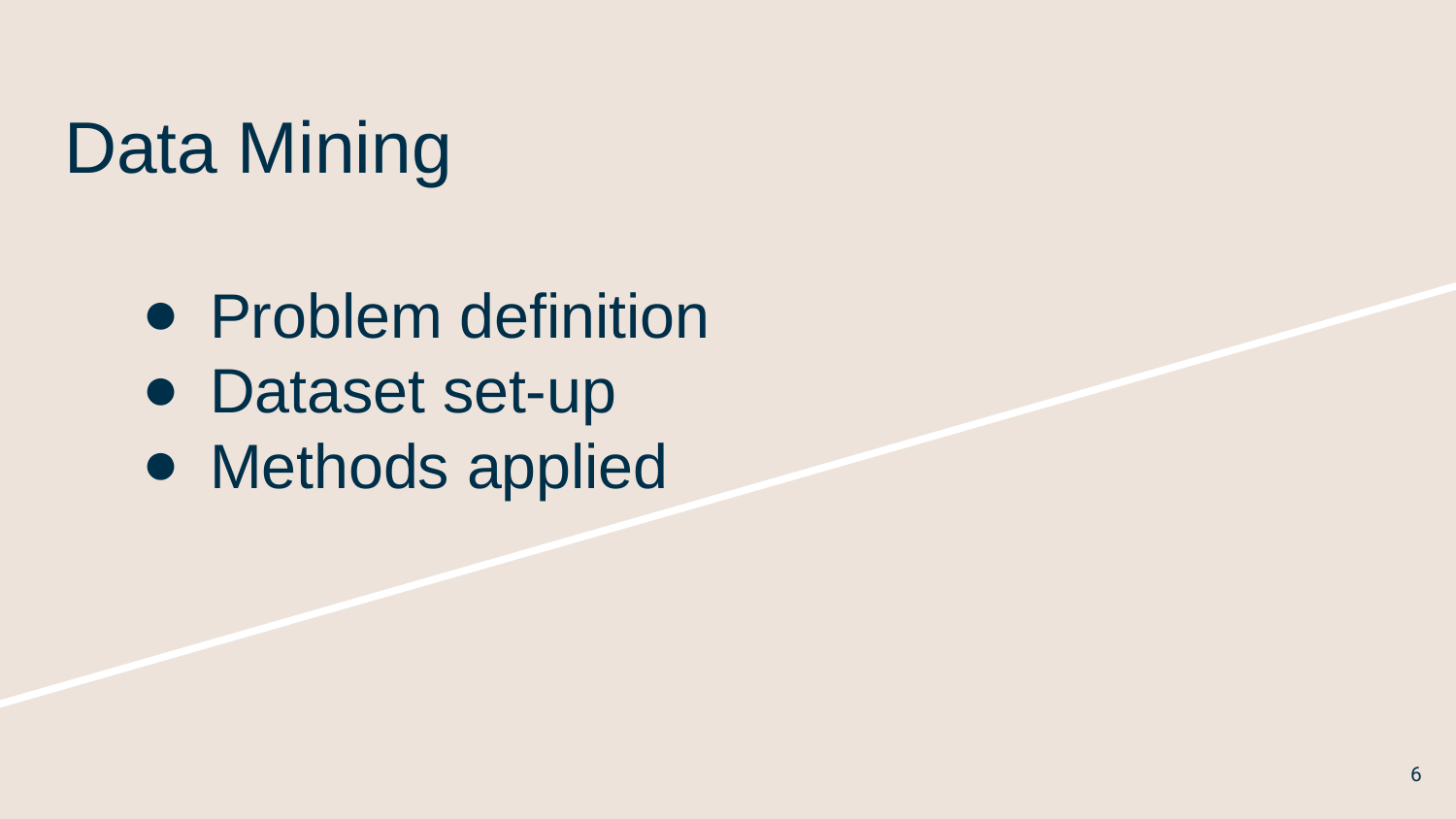

# Data Mining

Problem definition
Dataset set-up
Methods applied
6